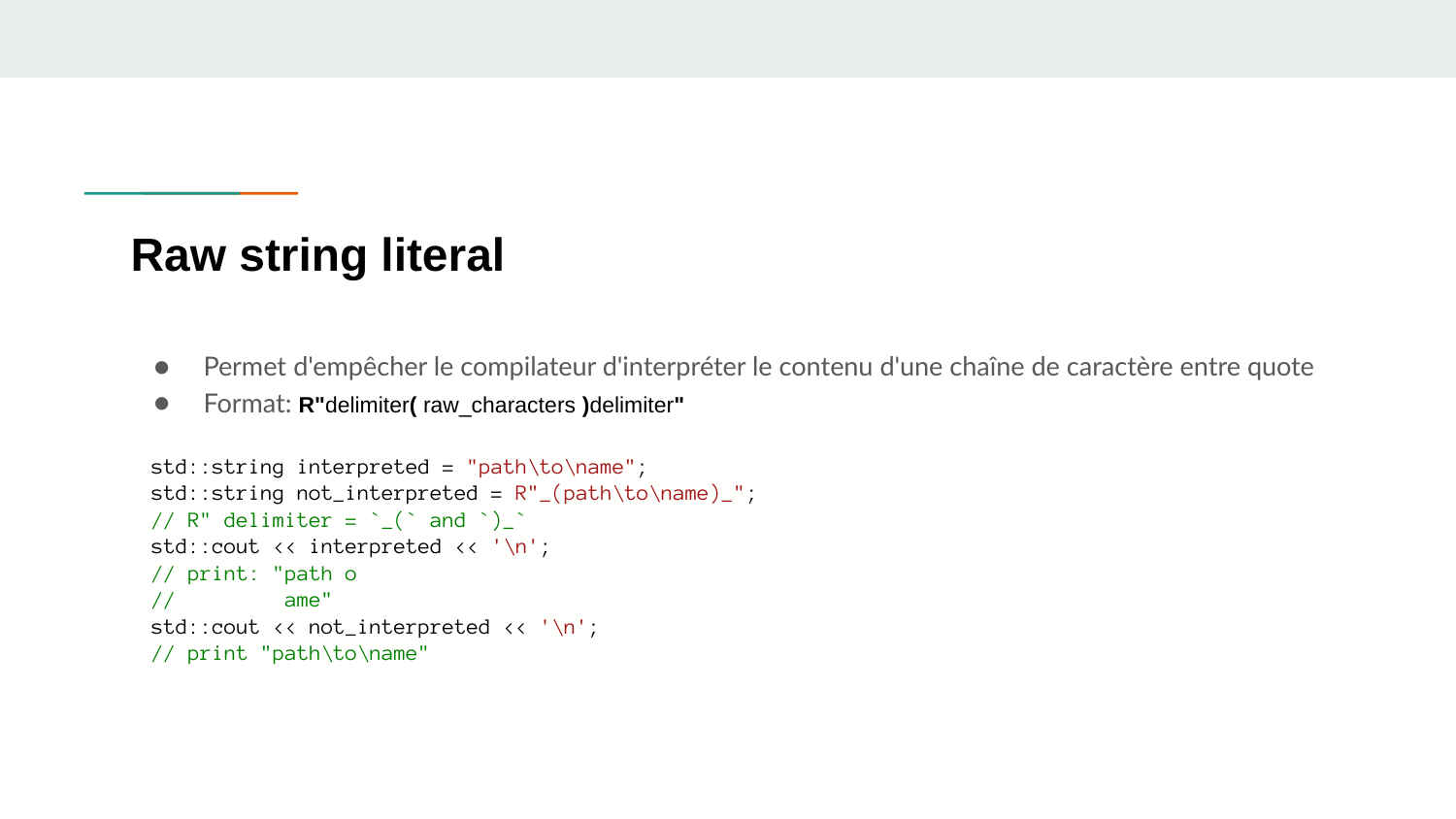

# Raw string literal
Permet d'empêcher le compilateur d'interpréter le contenu d'une chaîne de caractère entre quote
Format: R"delimiter( raw_characters )delimiter"

std::string interpreted = "path\to\name";
std::string not_interpreted = R"_(path\to\name)_";
// R" delimiter = `_(` and `)_`
std::cout << interpreted << '\n';
// print: "path o
//         ame"
std::cout << not_interpreted << '\n';
// print "path\to\name"